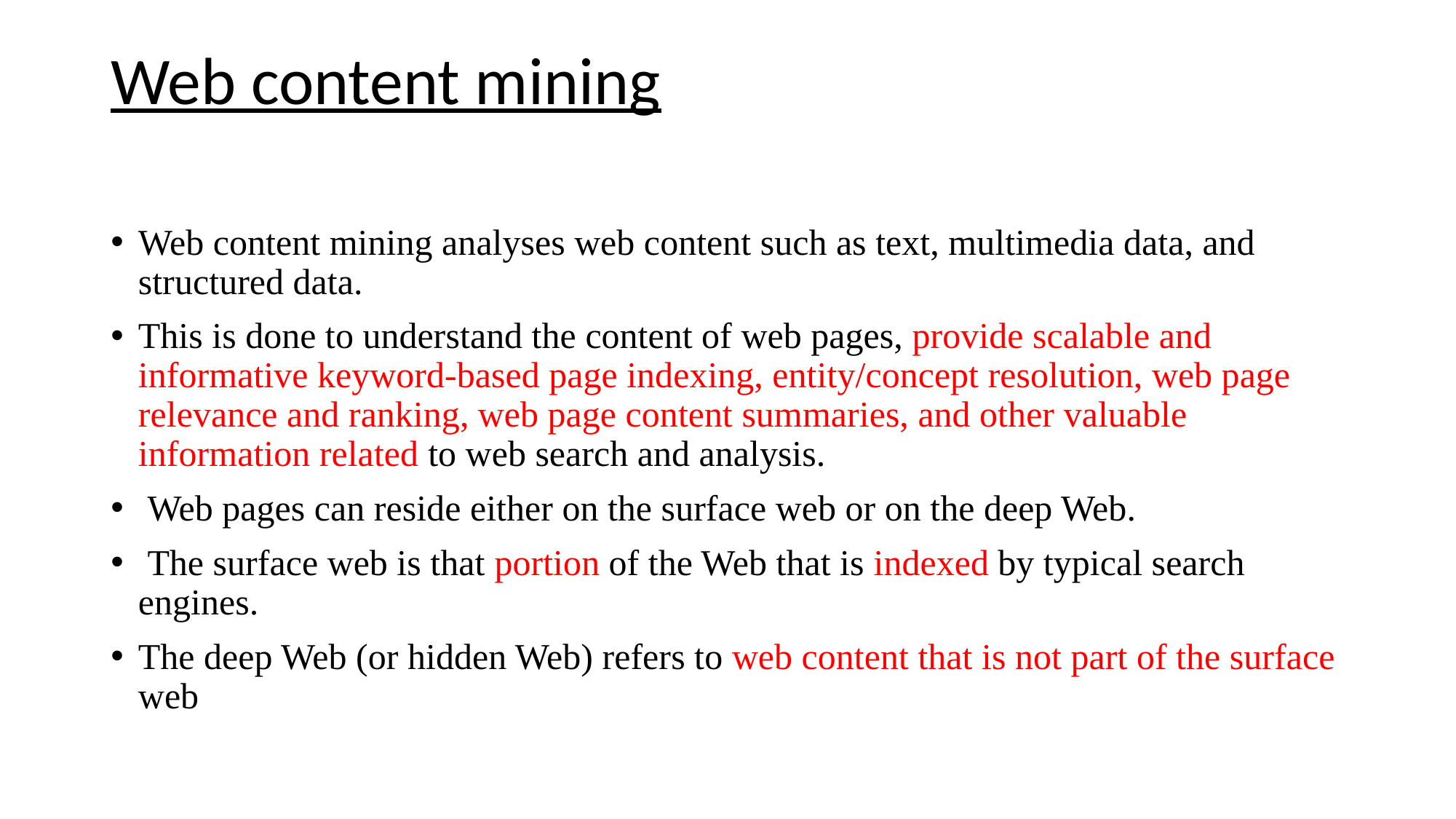

# Web content mining
Web content mining analyses web content such as text, multimedia data, and structured data.
This is done to understand the content of web pages, provide scalable and informative keyword-based page indexing, entity/concept resolution, web page relevance and ranking, web page content summaries, and other valuable information related to web search and analysis.
 Web pages can reside either on the surface web or on the deep Web.
 The surface web is that portion of the Web that is indexed by typical search engines.
The deep Web (or hidden Web) refers to web content that is not part of the surface web